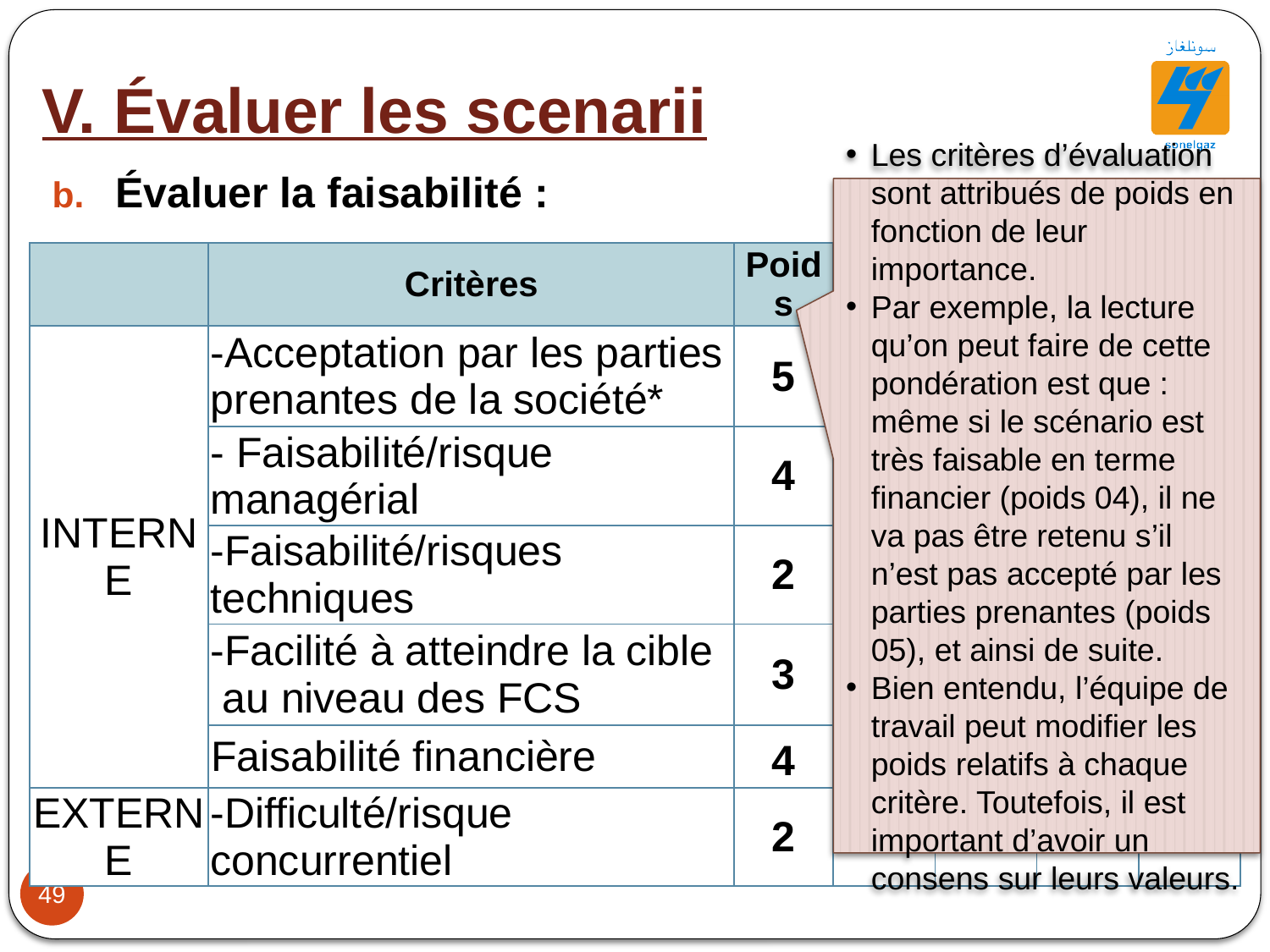

V. Évaluer les scenarii
Évaluer la faisabilité :
Les critères d’évaluation sont attribués de poids en fonction de leur importance.
Par exemple, la lecture qu’on peut faire de cette pondération est que : même si le scénario est très faisable en terme financier (poids 04), il ne va pas être retenu s’il n’est pas accepté par les parties prenantes (poids 05), et ainsi de suite.
Bien entendu, l’équipe de travail peut modifier les poids relatifs à chaque critère. Toutefois, il est important d’avoir un consens sur leurs valeurs.
|  | Critères | Poids | S1 | S2 | S3 | S4 |
| --- | --- | --- | --- | --- | --- | --- |
| INTERNE | -Acceptation par les parties prenantes de la société\* | 5 |  |  |  |  |
|  | - Faisabilité/risque managérial | 4 |  |  |  |  |
|  | -Faisabilité/risques techniques | 2 |  |  |  |  |
|  | -Facilité à atteindre la cible au niveau des FCS | 3 |  |  |  |  |
|  | Faisabilité financière | 4 |  |  |  |  |
| EXTERNE | -Difficulté/risque concurrentiel | 2 |  |  |  |  |
49